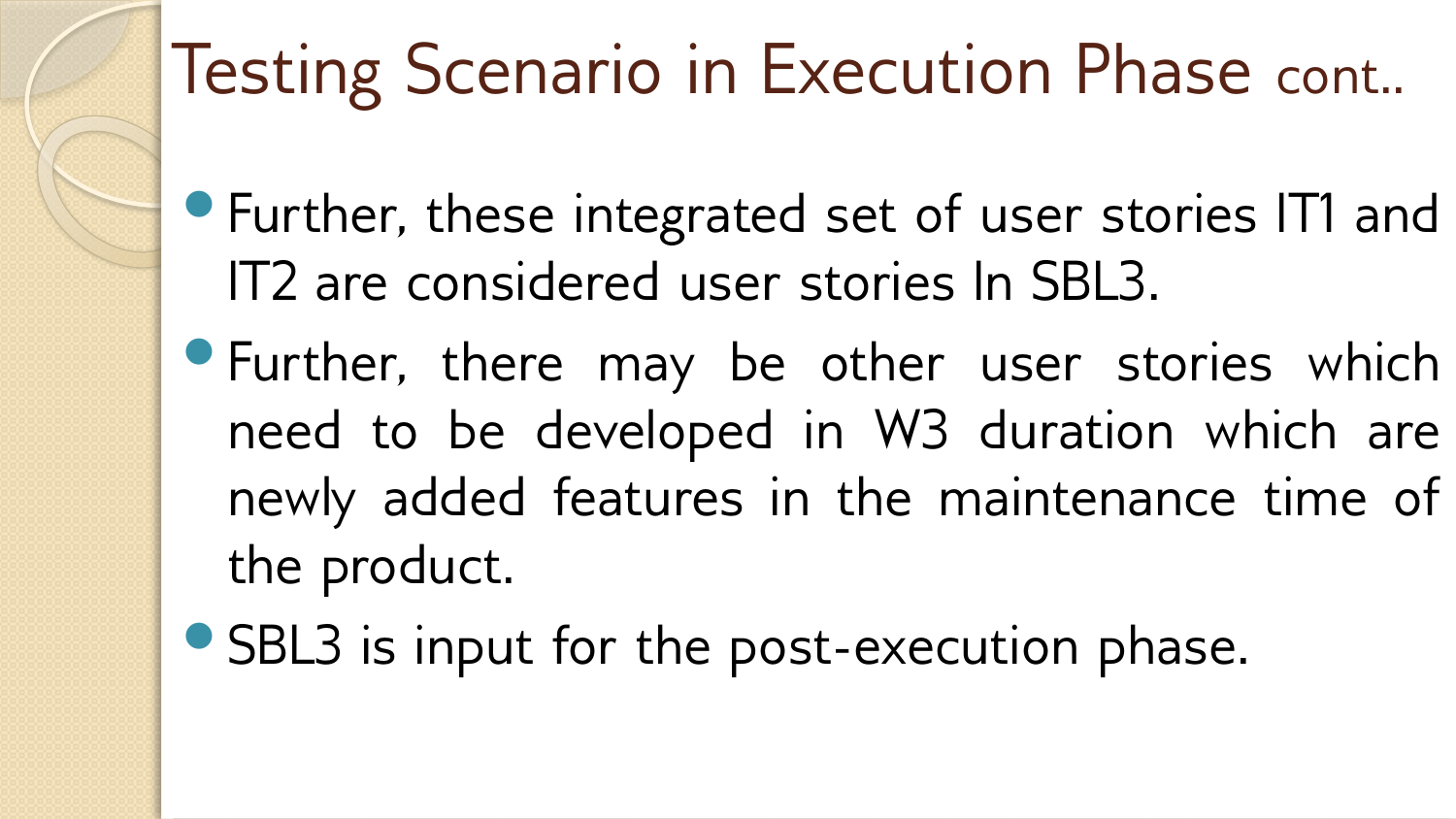

# Testing Scenario in Execution Phase cont..
Further, these integrated set of user stories IT1 and IT2 are considered user stories In SBL3.
Further, there may be other user stories which need to be developed in W3 duration which are newly added features in the maintenance time of the product.
SBL3 is input for the post-execution phase.